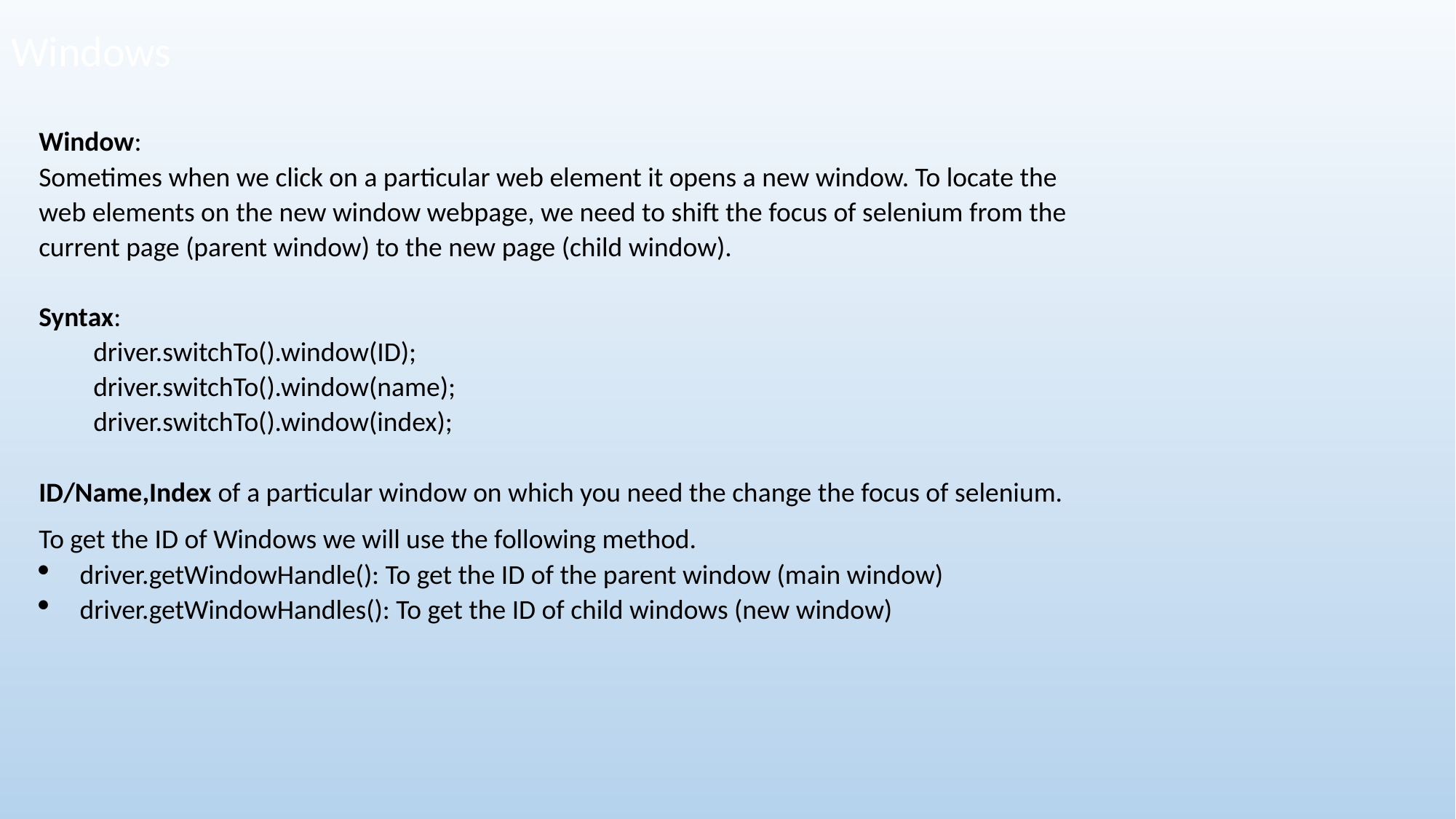

# Windows

Window:
Sometimes when we click on a particular web element it opens a new window. To locate the web elements on the new window webpage, we need to shift the focus of selenium from the current page (parent window) to the new page (child window).

Syntax:
driver.switchTo().window(ID);
driver.switchTo().window(name);
driver.switchTo().window(index);

ID/Name,Index of a particular window on which you need the change the focus of selenium.
To get the ID of Windows we will use the following method.
driver.getWindowHandle(): To get the ID of the parent window (main window)
driver.getWindowHandles(): To get the ID of child windows (new window)